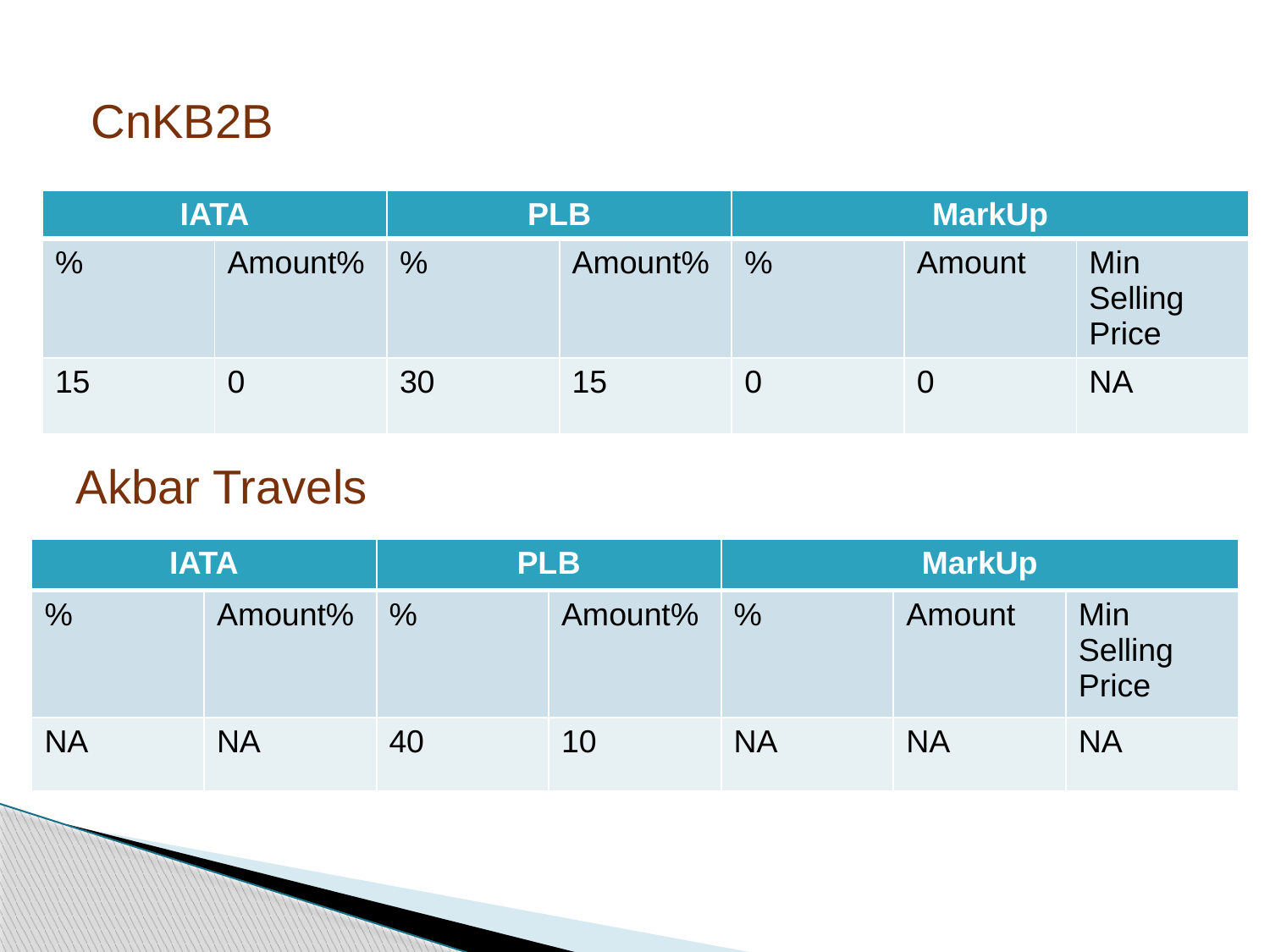

CnKB2B

AkbarTravels
| IATA |  | PLB |  | MarkUp |  |  |
| --- | --- | --- | --- | --- | --- | --- |
| % | Amount% | % | Amount% | % | Amount | Min Selling Price |
| 15 | 0 | 30 | 15 | 0 | 0 | NA |
Akbar Travels
| IATA |  | PLB |  | MarkUp |  |  |
| --- | --- | --- | --- | --- | --- | --- |
| % | Amount% | % | Amount% | % | Amount | Min Selling Price |
| NA | NA | 40 | 10 | NA | NA | NA |